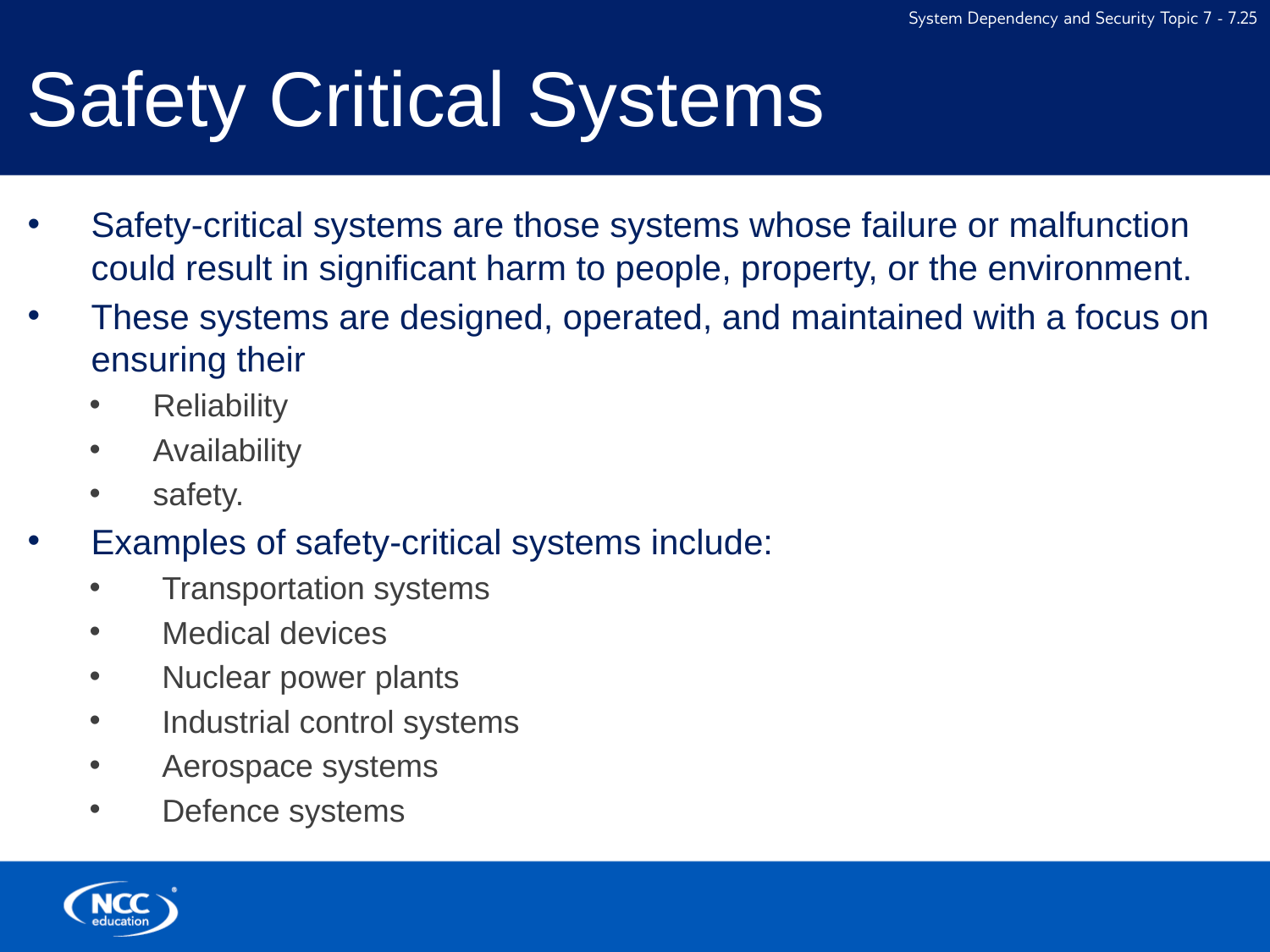

# Safety Critical Systems
Safety-critical systems are those systems whose failure or malfunction could result in significant harm to people, property, or the environment.
These systems are designed, operated, and maintained with a focus on ensuring their
Reliability
Availability
safety.
Examples of safety-critical systems include:
 Transportation systems
 Medical devices
 Nuclear power plants
 Industrial control systems
 Aerospace systems
 Defence systems